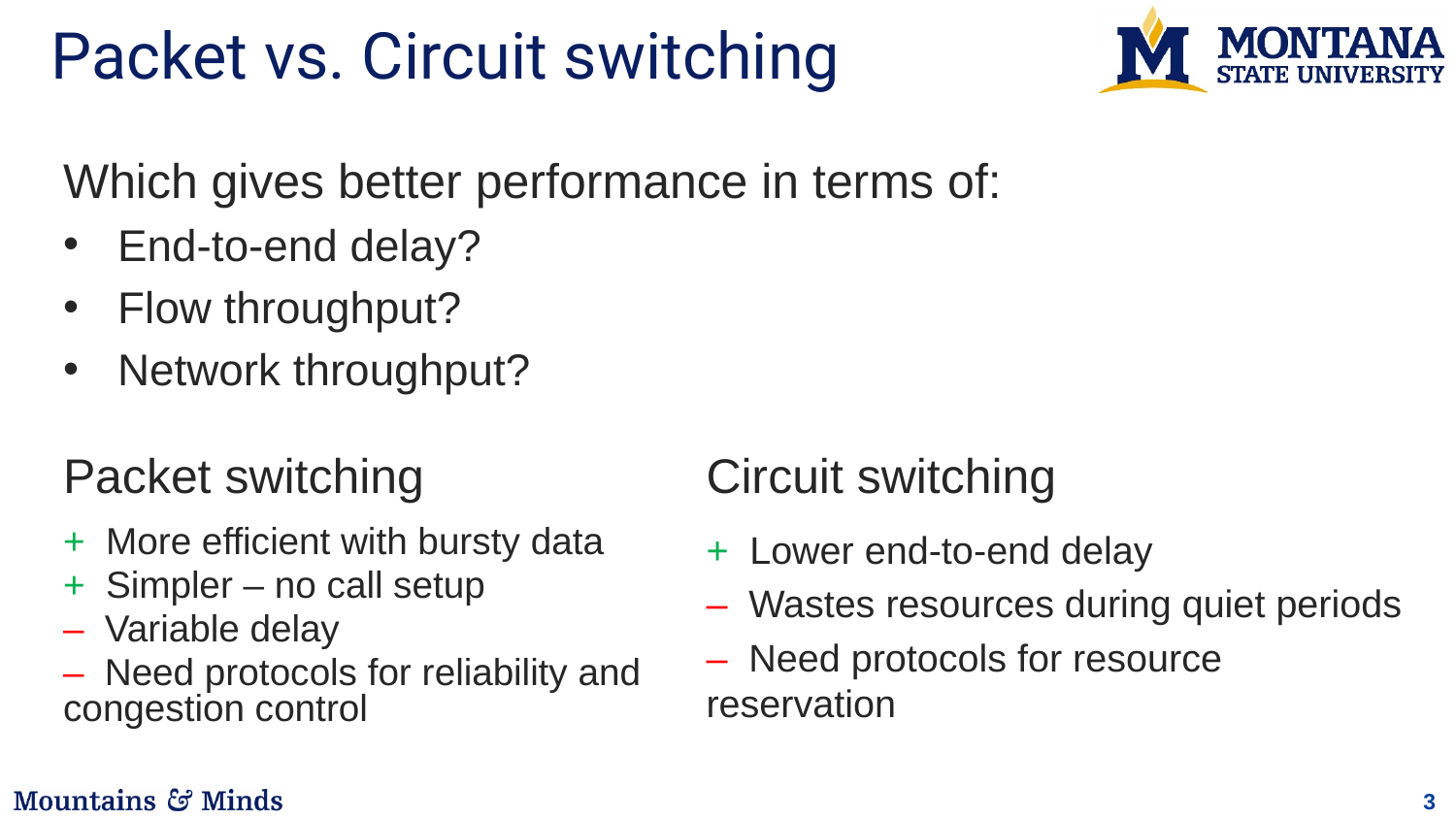

# Packet vs. Circuit switching
Which gives better performance in terms of:
End-to-end delay?
Flow throughput?
Network throughput?
Packet switching
Circuit switching
+  More efficient with bursty data
+  Simpler – no call setup
–  Variable delay
–  Need protocols for reliability and congestion control
+  Lower end-to-end delay
–  Wastes resources during quiet periods
–  Need protocols for resource reservation